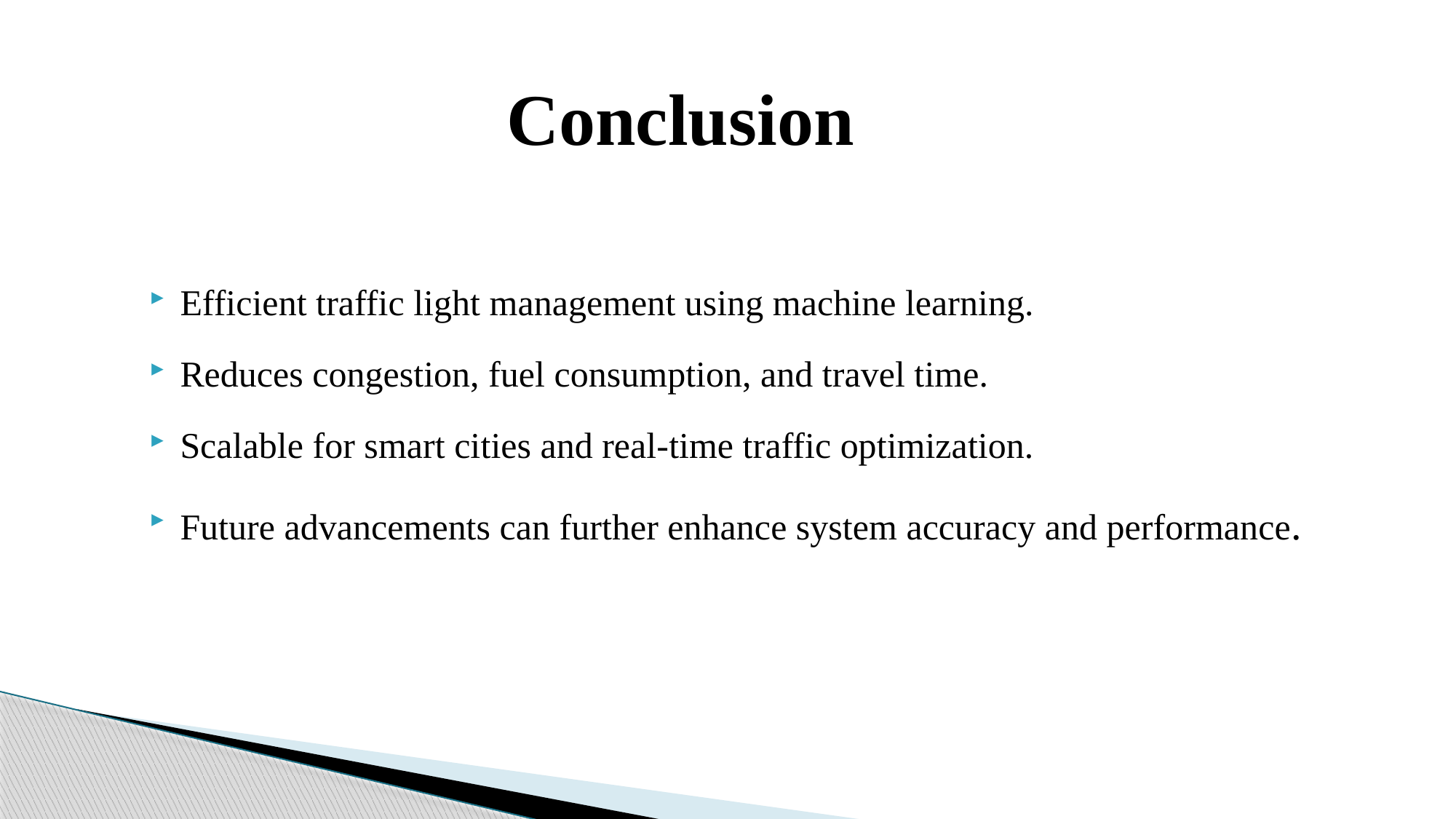

# Conclusion
Efficient traffic light management using machine learning.
Reduces congestion, fuel consumption, and travel time.
Scalable for smart cities and real-time traffic optimization.
Future advancements can further enhance system accuracy and performance.